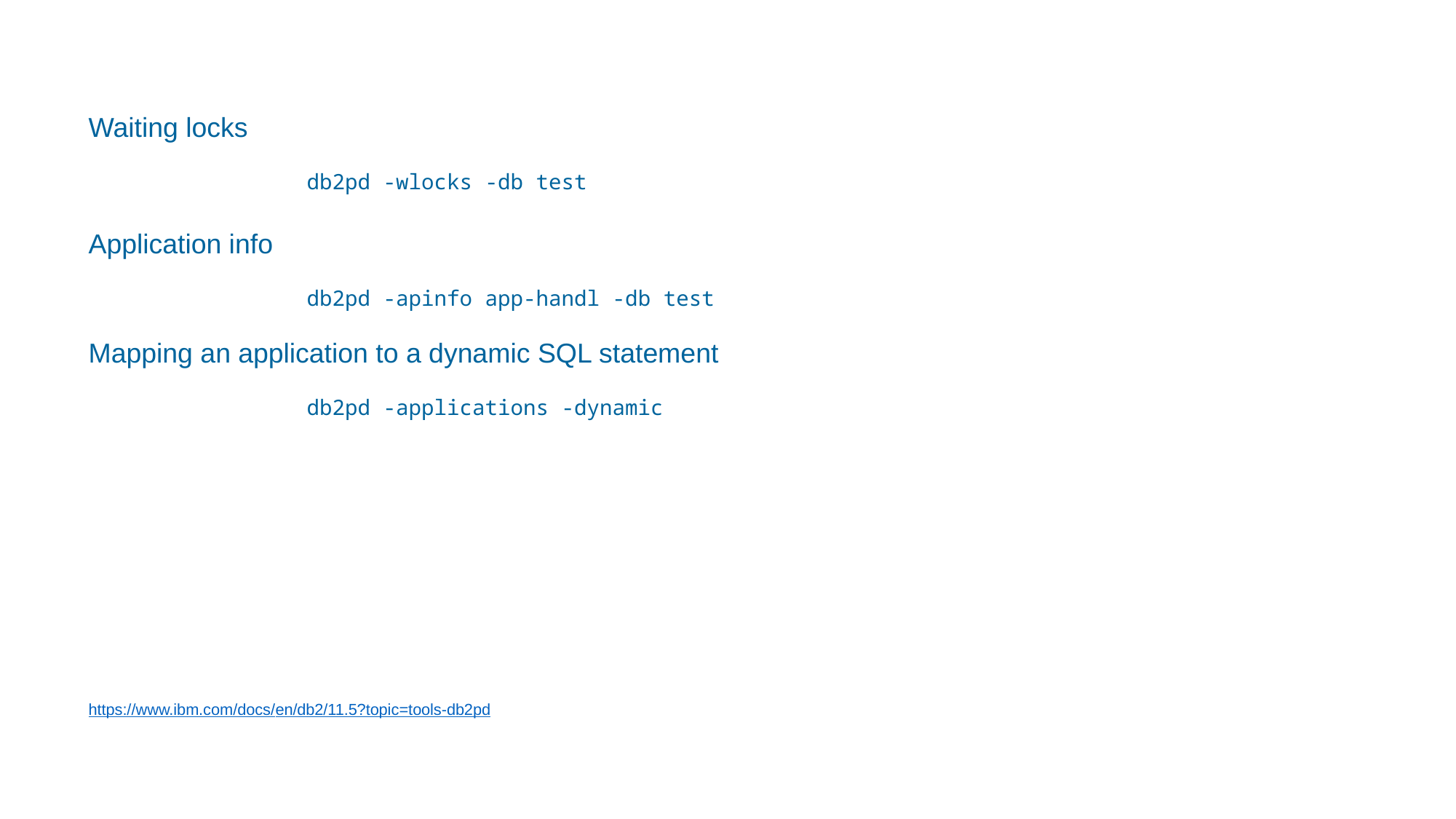

Waiting locks

		db2pd -wlocks -db test

Application info

		db2pd -apinfo app-handl -db test

Mapping an application to a dynamic SQL statement

		db2pd -applications -dynamic

https://www.ibm.com/docs/en/db2/11.5?topic=tools-db2pd